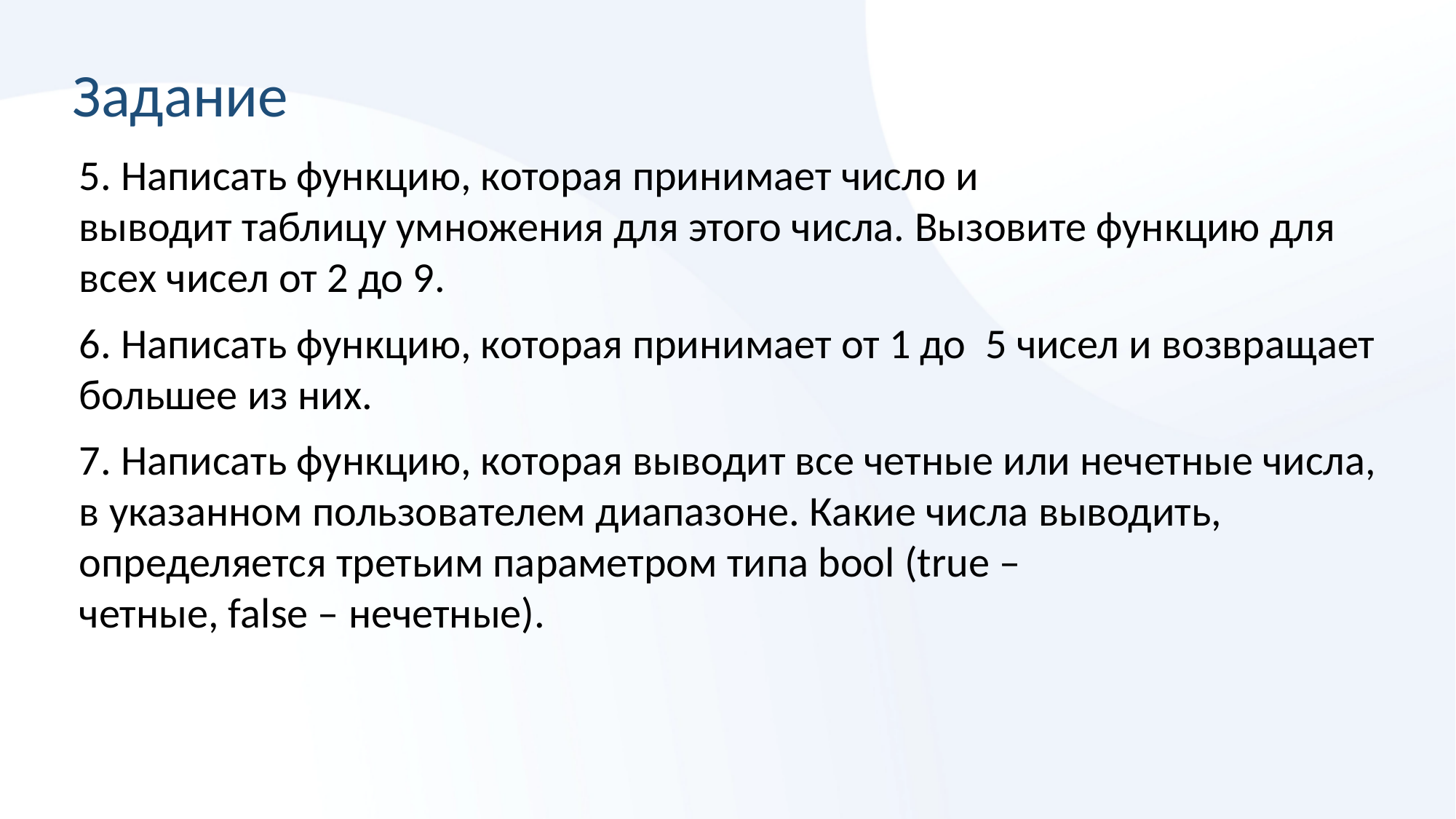

# Задание
5. Написать функцию, которая принимает число и выводит таблицу умножения для этого числа. Вызовите функцию для всех чисел от 2 до 9.
6. Написать функцию, которая принимает от 1 до  5 чисел и возвращает большее из них.
7. Написать функцию, которая выводит все четные или нечетные числа, в указанном пользователем диапазоне. Какие числа выводить, определяется третьим параметром типа bool (true – четные, false – нечетные).